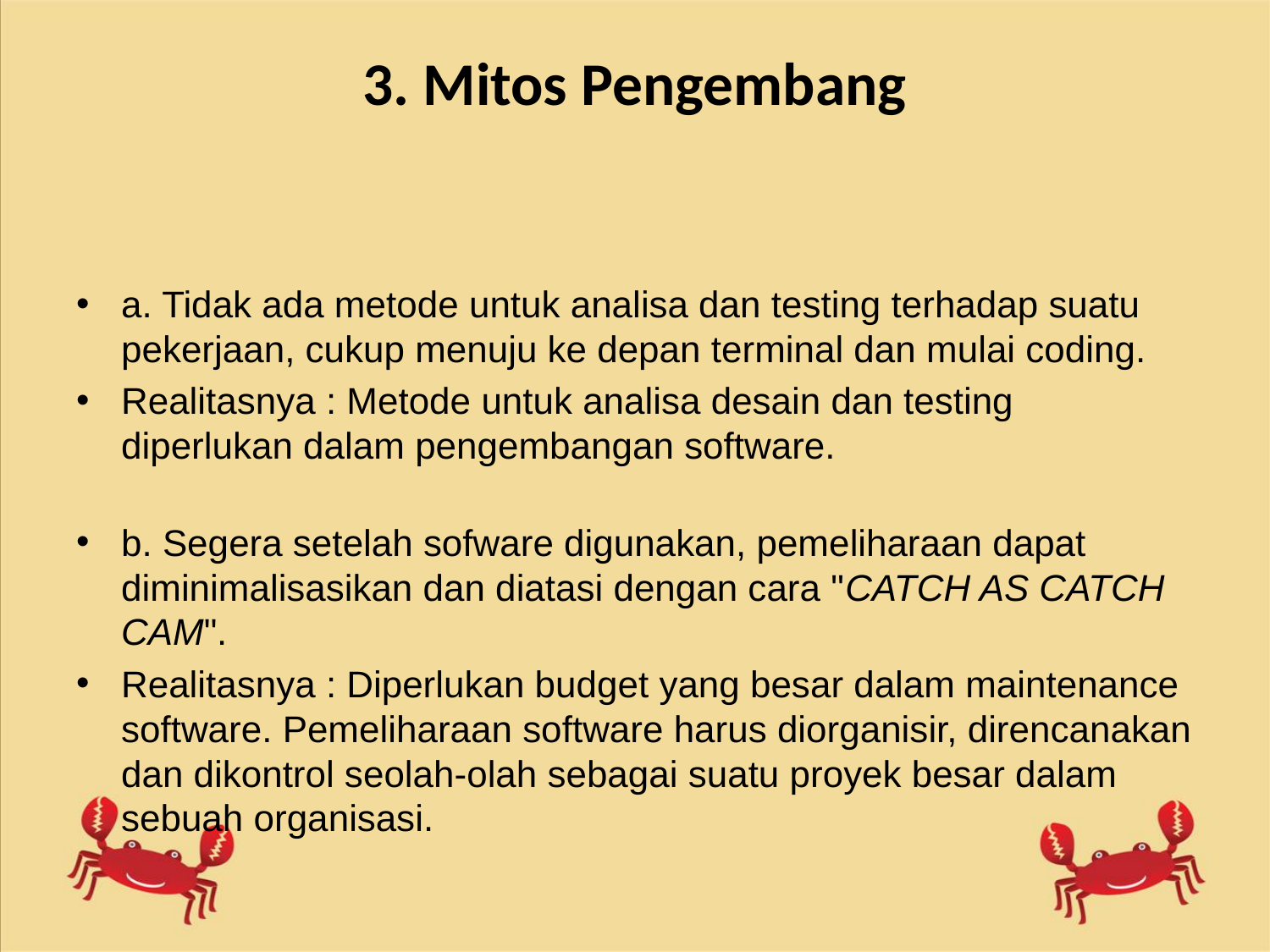

# 3. Mitos Pengembang

a. Tidak ada metode untuk analisa dan testing terhadap suatu pekerjaan, cukup menuju ke depan terminal dan mulai coding.
Realitasnya : Metode untuk analisa desain dan testing diperlukan dalam pengembangan software.
b. Segera setelah sofware digunakan, pemeliharaan dapat diminimalisasikan dan diatasi dengan cara "CATCH AS CATCH CAM".
Realitasnya : Diperlukan budget yang besar dalam maintenance software. Pemeliharaan software harus diorganisir, direncanakan dan dikontrol seolah-olah sebagai suatu proyek besar dalam sebuah organisasi.